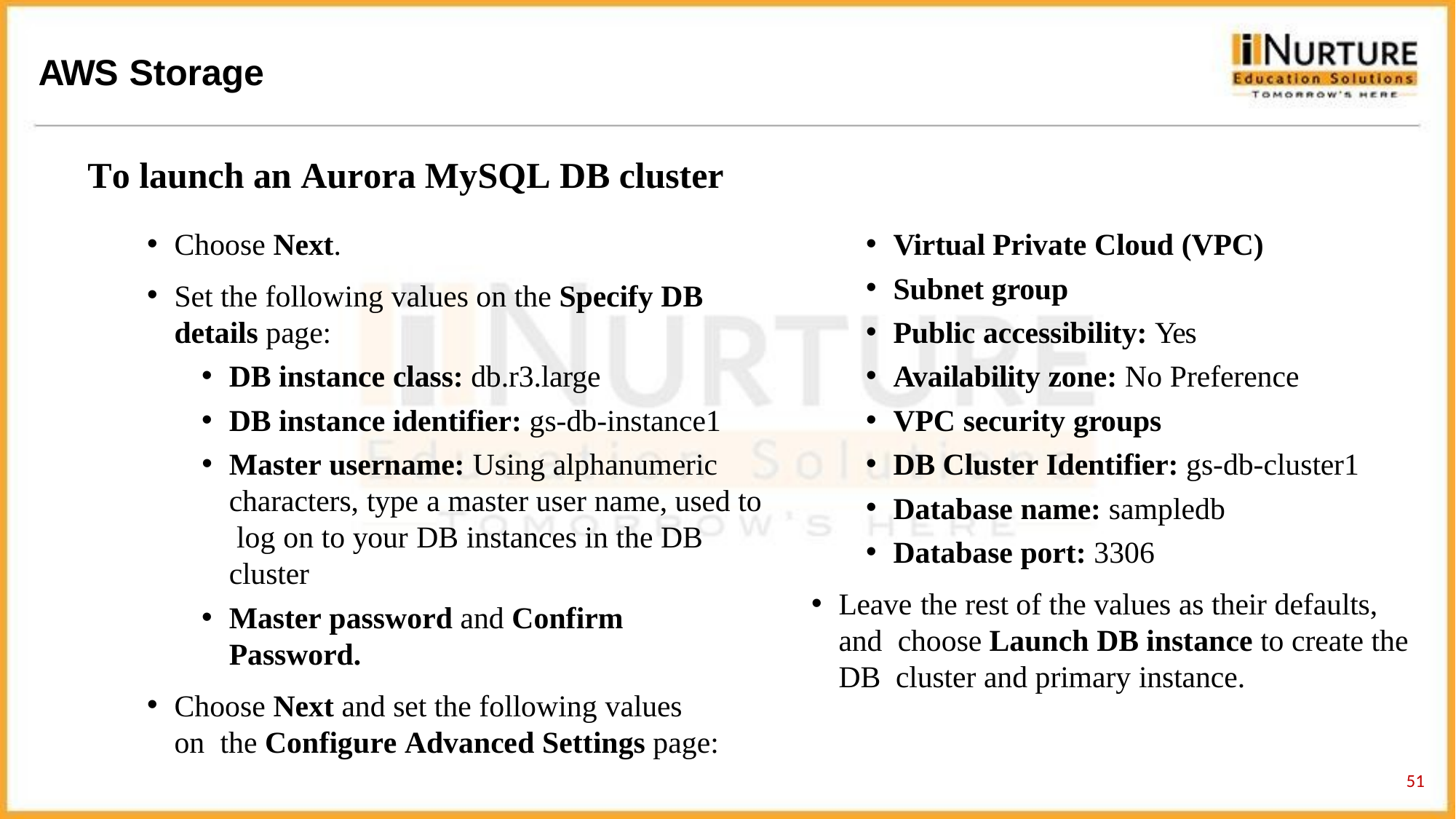

# AWS Storage
To launch an Aurora MySQL DB cluster
Choose Next.
Set the following values on the Specify DB
details page:
DB instance class: db.r3.large
DB instance identifier: gs-db-instance1
Master username: Using alphanumeric  characters, type a master user name, used to  log on to your DB instances in the DB  cluster
Master password and Confirm Password.
Choose Next and set the following values on  the Configure Advanced Settings page:
Virtual Private Cloud (VPC)
Subnet group
Public accessibility: Yes
Availability zone: No Preference
VPC security groups
DB Cluster Identifier: gs-db-cluster1
Database name: sampledb
Database port: 3306
Leave the rest of the values as their defaults, and  choose Launch DB instance to create the DB  cluster and primary instance.
51